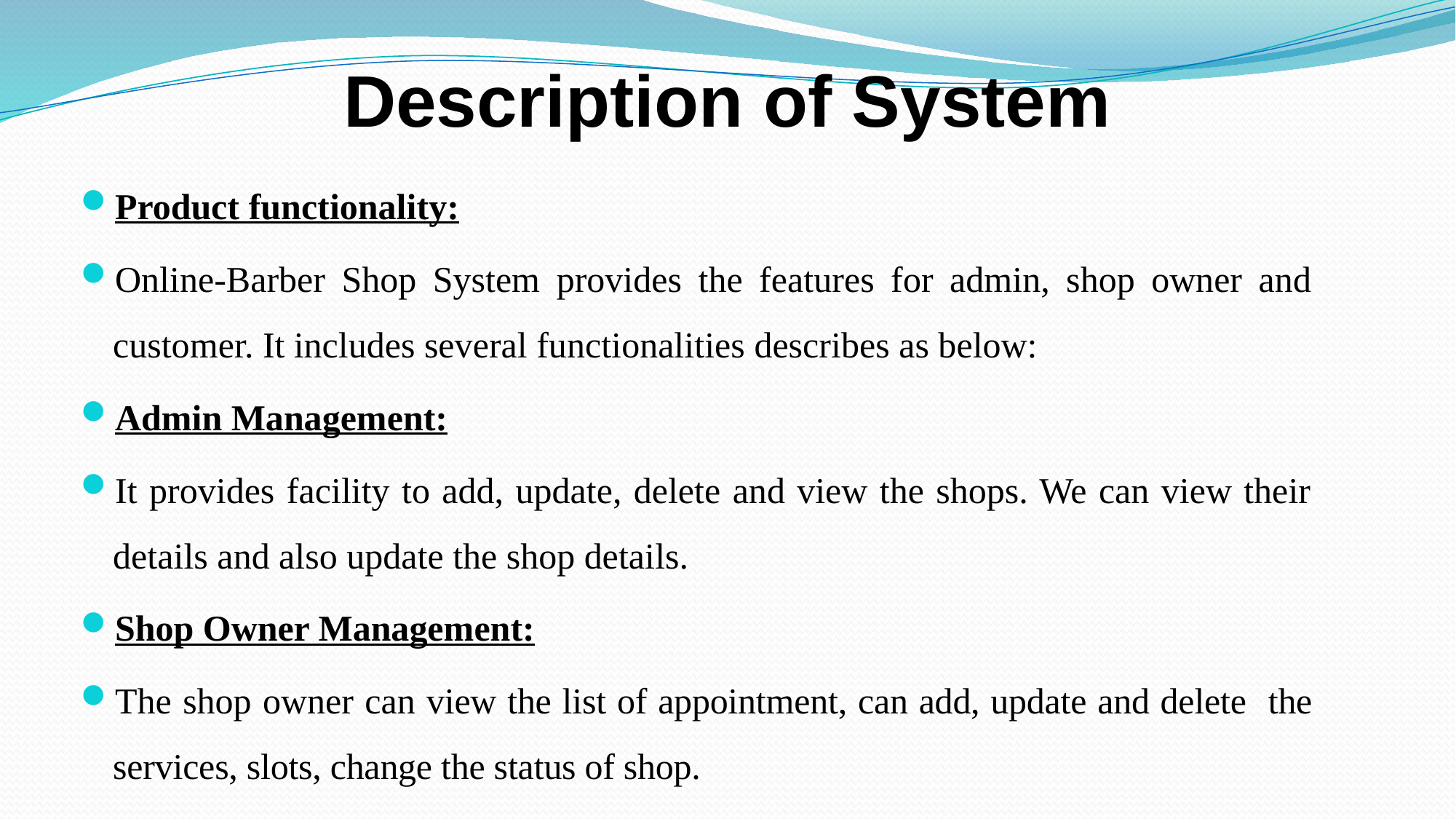

Description of System
Product functionality:
Online-Barber Shop System provides the features for admin, shop owner and customer. It includes several functionalities describes as below:
Admin Management:
It provides facility to add, update, delete and view the shops. We can view their details and also update the shop details.
Shop Owner Management:
The shop owner can view the list of appointment, can add, update and delete  the services, slots, change the status of shop.